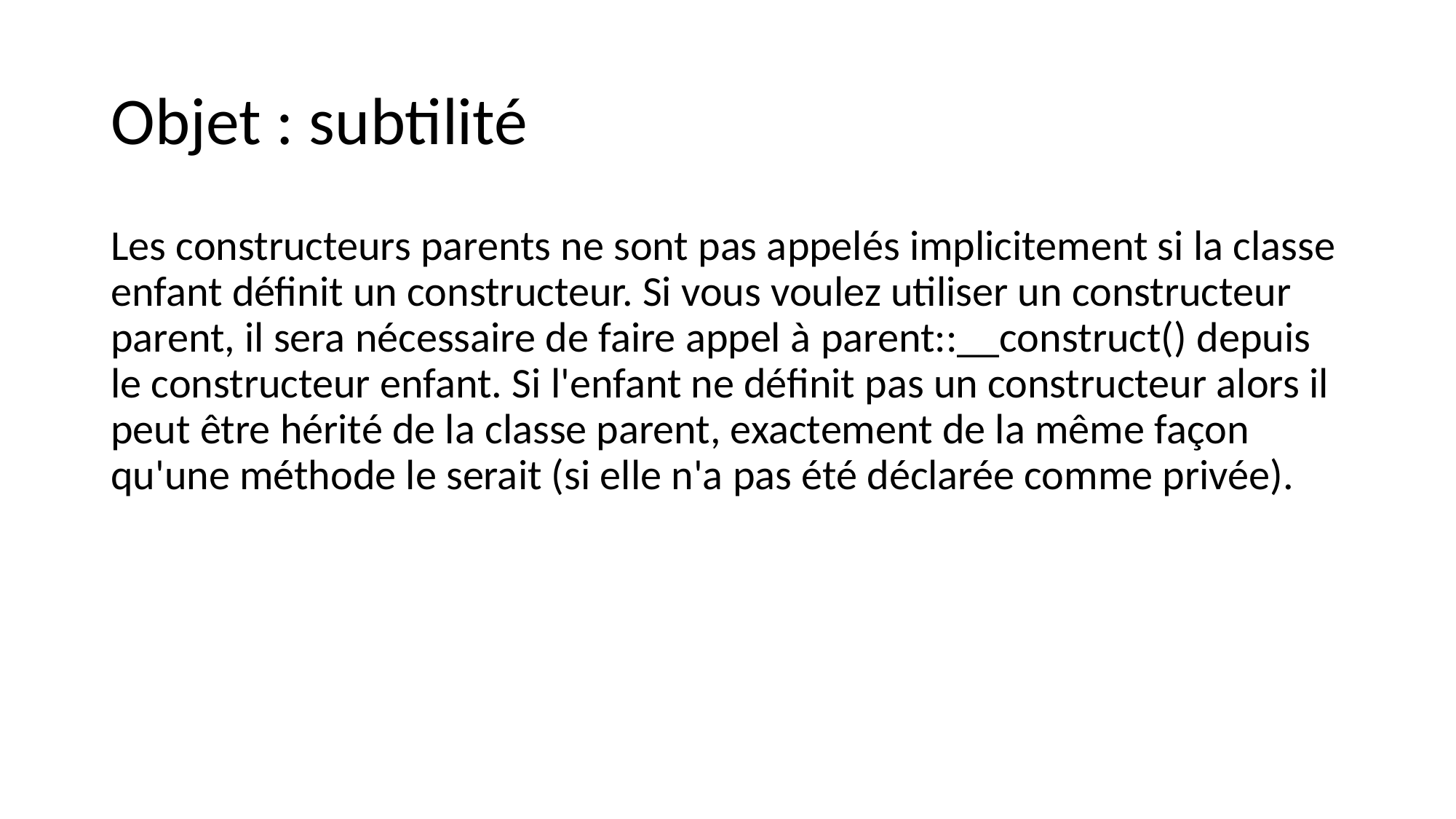

# Objet : subtilité
Les constructeurs parents ne sont pas appelés implicitement si la classe enfant définit un constructeur. Si vous voulez utiliser un constructeur parent, il sera nécessaire de faire appel à parent::__construct() depuis le constructeur enfant. Si l'enfant ne définit pas un constructeur alors il peut être hérité de la classe parent, exactement de la même façon qu'une méthode le serait (si elle n'a pas été déclarée comme privée).